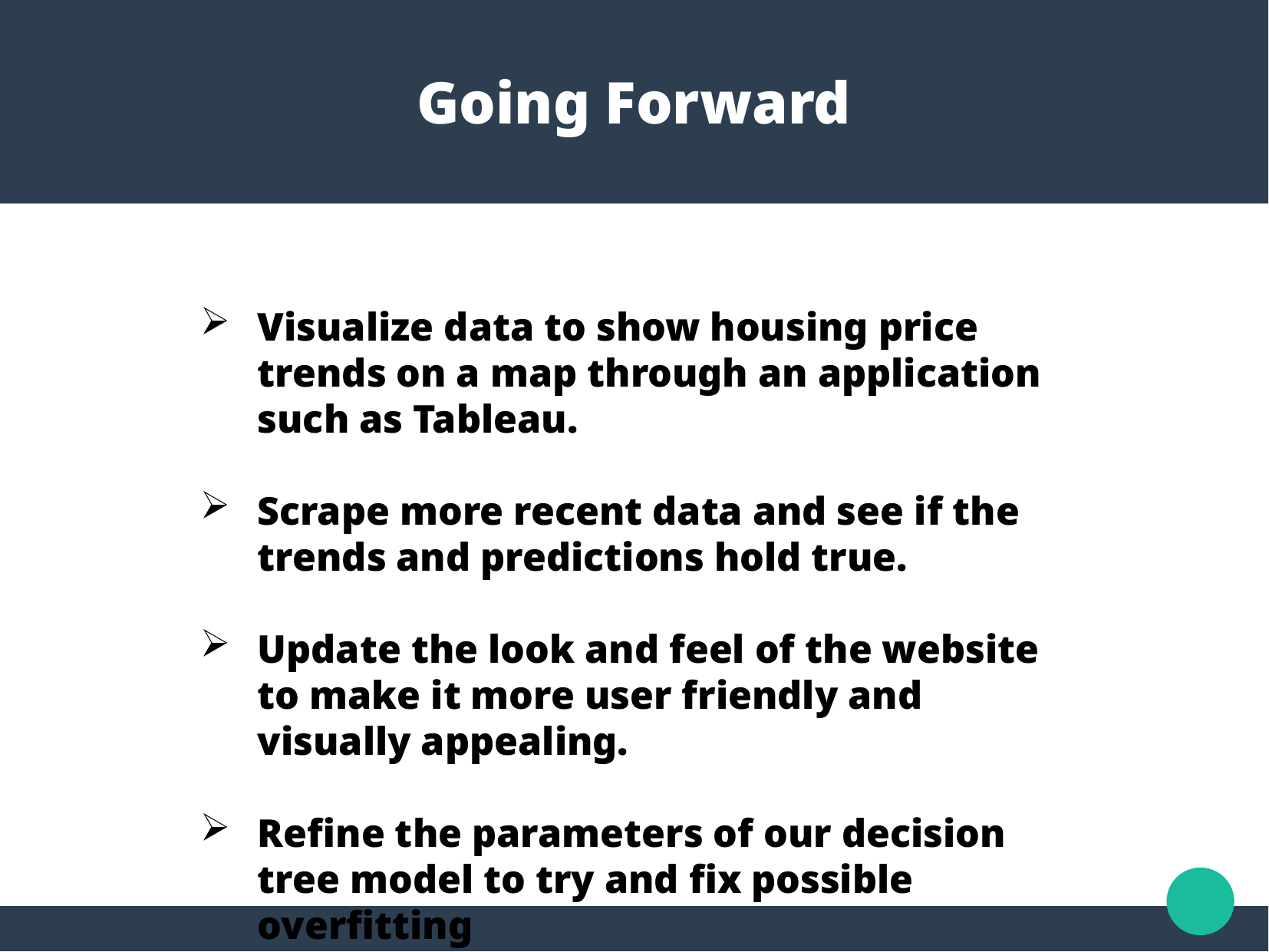

Going Forward

Visualize data to show housing price trends on a map through an application such as Tableau.

​Scrape more recent data and see if the trends and predictions hold true.

Update the look and feel of the website to make it more user friendly and visually appealing.

Refine the parameters of our decision tree model to try and fix possible overfitting